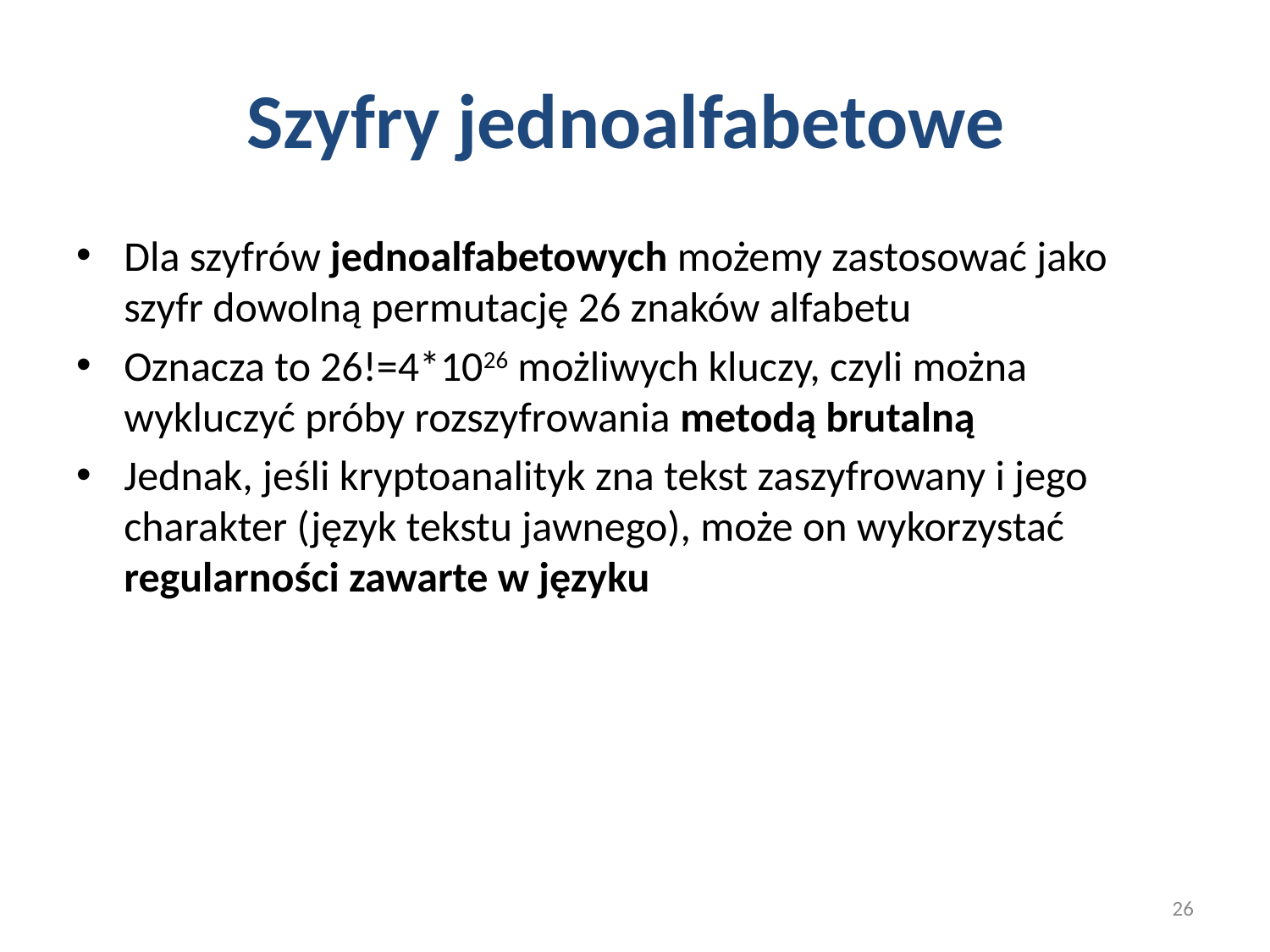

# Szyfry jednoalfabetowe
Dla szyfrów jednoalfabetowych możemy zastosować jako szyfr dowolną permutację 26 znaków alfabetu
Oznacza to 26!=4*1026 możliwych kluczy, czyli można wykluczyć próby rozszyfrowania metodą brutalną
Jednak, jeśli kryptoanalityk zna tekst zaszyfrowany i jego charakter (język tekstu jawnego), może on wykorzystać regularności zawarte w języku
26